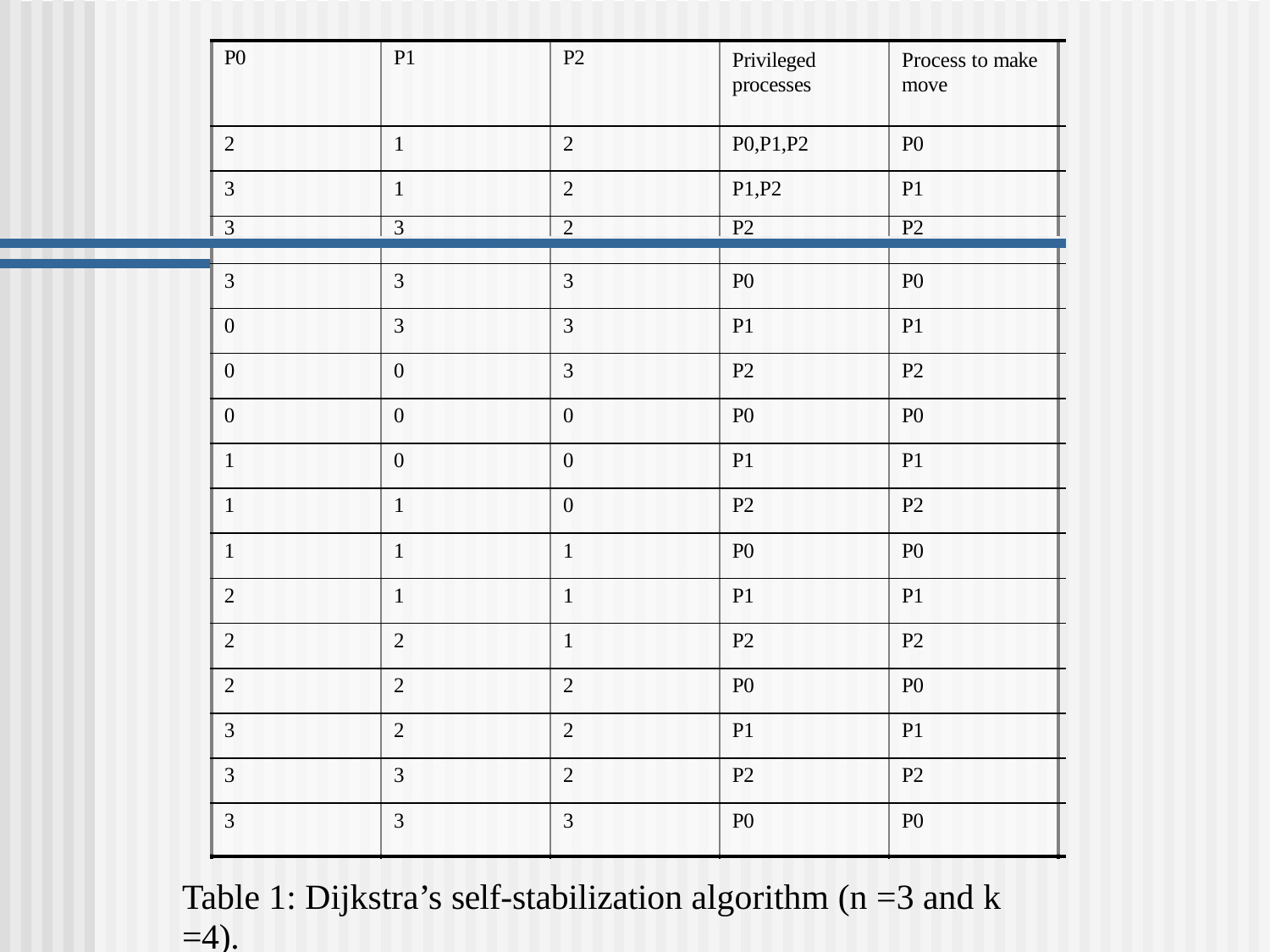

|  | P0 | P1 | P2 | Privileged processes | Process to make move |
| --- | --- | --- | --- | --- | --- |
|  | 2 | 1 | 2 | P0,P1,P2 | P0 |
|  | 3 | 1 | 2 | P1,P2 | P1 |
|  | 3 | 3 | 2 | P2 | P2 |
|  |  |  |  |  |  |
|  | 3 | 3 | 3 | P0 | P0 |
|  | 0 | 3 | 3 | P1 | P1 |
|  | 0 | 0 | 3 | P2 | P2 |
|  | 0 | 0 | 0 | P0 | P0 |
|  | 1 | 0 | 0 | P1 | P1 |
|  | 1 | 1 | 0 | P2 | P2 |
|  | 1 | 1 | 1 | P0 | P0 |
|  | 2 | 1 | 1 | P1 | P1 |
|  | 2 | 2 | 1 | P2 | P2 |
|  | 2 | 2 | 2 | P0 | P0 |
|  | 3 | 2 | 2 | P1 | P1 |
|  | 3 | 3 | 2 | P2 | P2 |
|  | 3 | 3 | 3 | P0 | P0 |
| Table 1: Dijkstra’s self-stabilization algorithm (n =3 and k =4). |  |  |  |  |  |